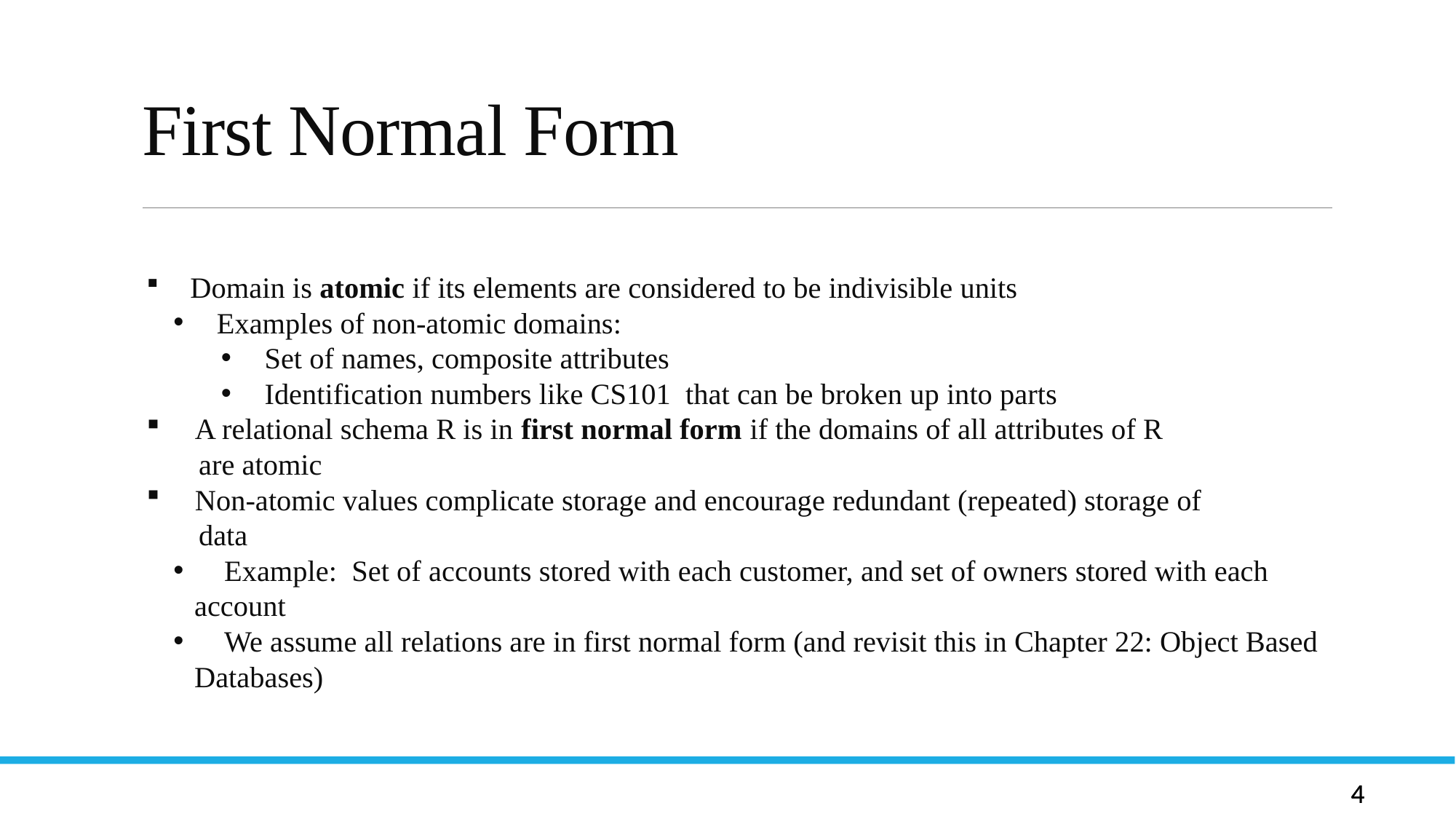

# First Normal Form

     Domain is atomic if its elements are considered to be indivisible units
   Examples of non-atomic domains:
   Set of names, composite attributes
   Identification numbers like CS101  that can be broken up into parts
     A relational schema R is in first normal form if the domains of all attributes of R
       are atomic
     Non-atomic values complicate storage and encourage redundant (repeated) storage of
       data
    Example:  Set of accounts stored with each customer, and set of owners stored with each account
    We assume all relations are in first normal form (and revisit this in Chapter 22: Object Based Databases)
Let R be a relation schema and let R1 and R2 form a decomposition of R . That is R = R1  U R2
We sayosition if there is no loss of information by replacing  R with the two relation schemas R1  U R2
Formally,
             ∏ R1 (r)     ∏ R2 (r) = r
And,  conversely a decomposition is lossy if
     r  ⊂  ∏ R1 (r)     ∏ R2 (r) = r